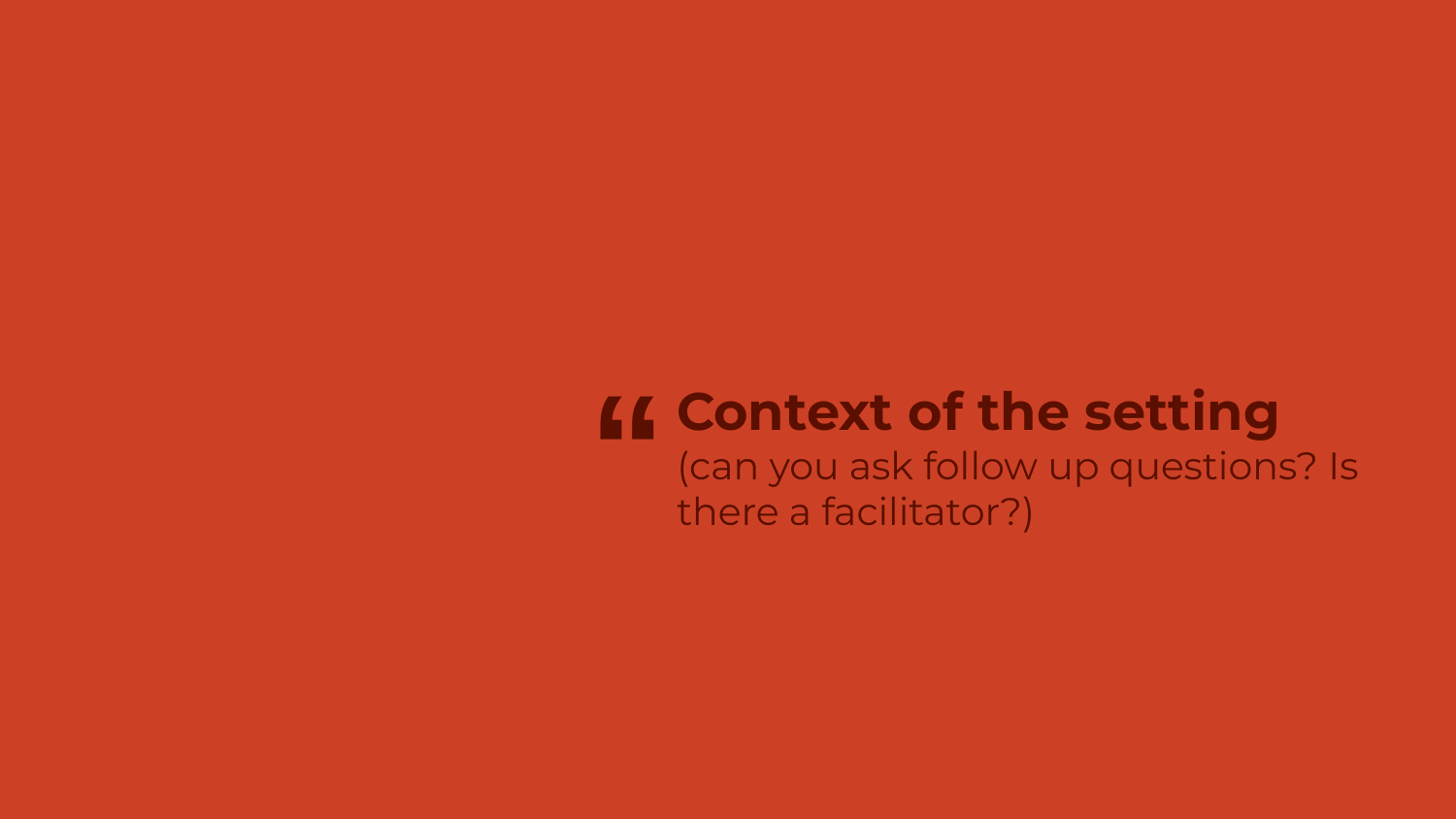

“
Context of the setting
(can you ask follow up questions? Is there a facilitator?)